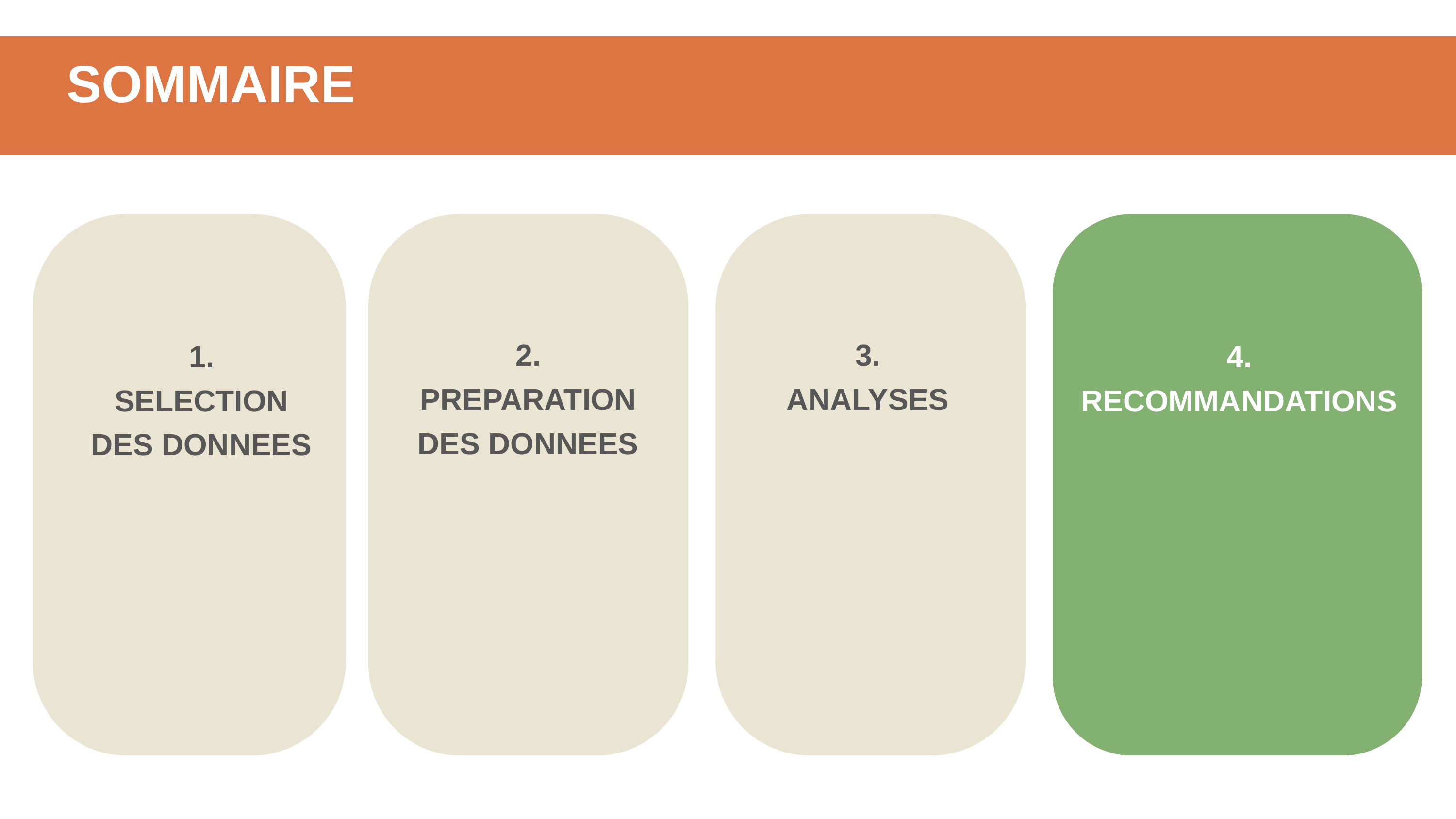

SOMMAIRE

The level of expertise and personalized attention to our unique needs has made them an invaluable partner.
2.
PREPARATION DES DONNEES
3.
ANALYSES
1.
SELECTION DES DONNEES
4.
RECOMMANDATIONS
Murad Naser